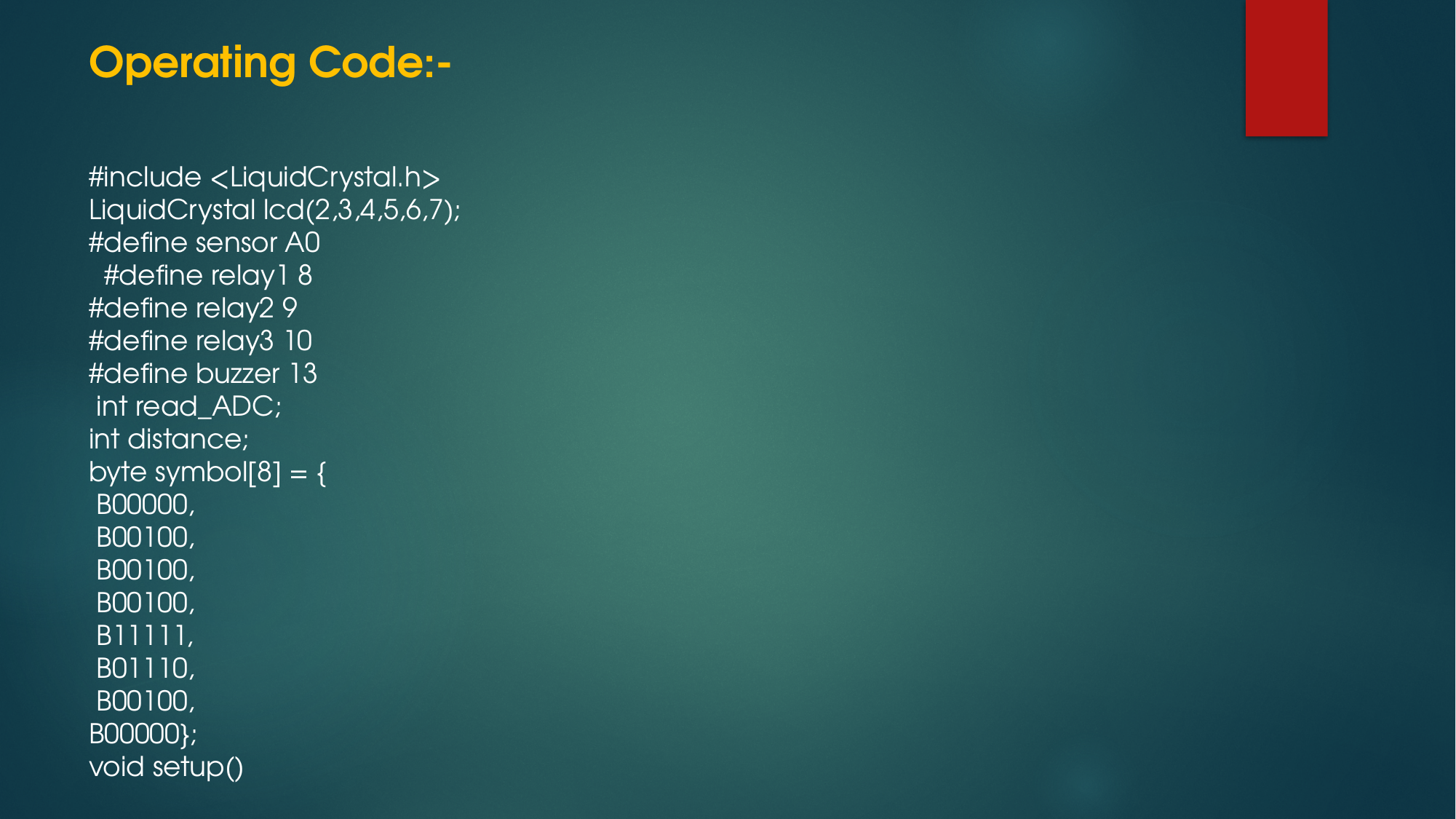

Operating Code:-
#include <LiquidCrystal.h>
LiquidCrystal lcd(2,3,4,5,6,7);
#define sensor A0
  #define relay1 8
#define relay2 9
#define relay3 10
#define buzzer 13
 int read_ADC;
int distance;
byte symbol[8] = {
 B00000,
 B00100,
 B00100,
 B00100,
 B11111,
 B01110,
 B00100,
B00000};
void setup()